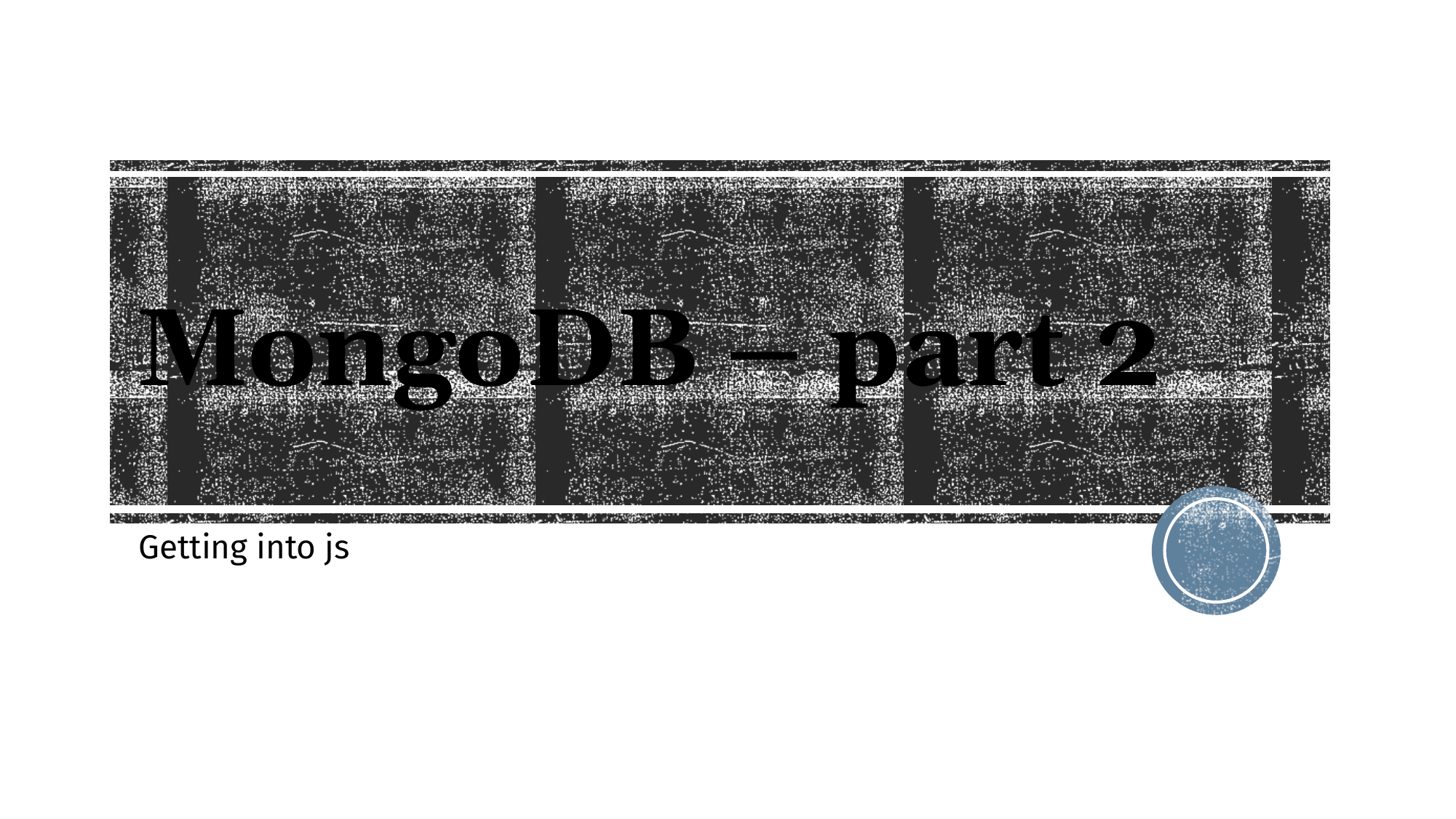

# MongoDB – part 2
Getting into js